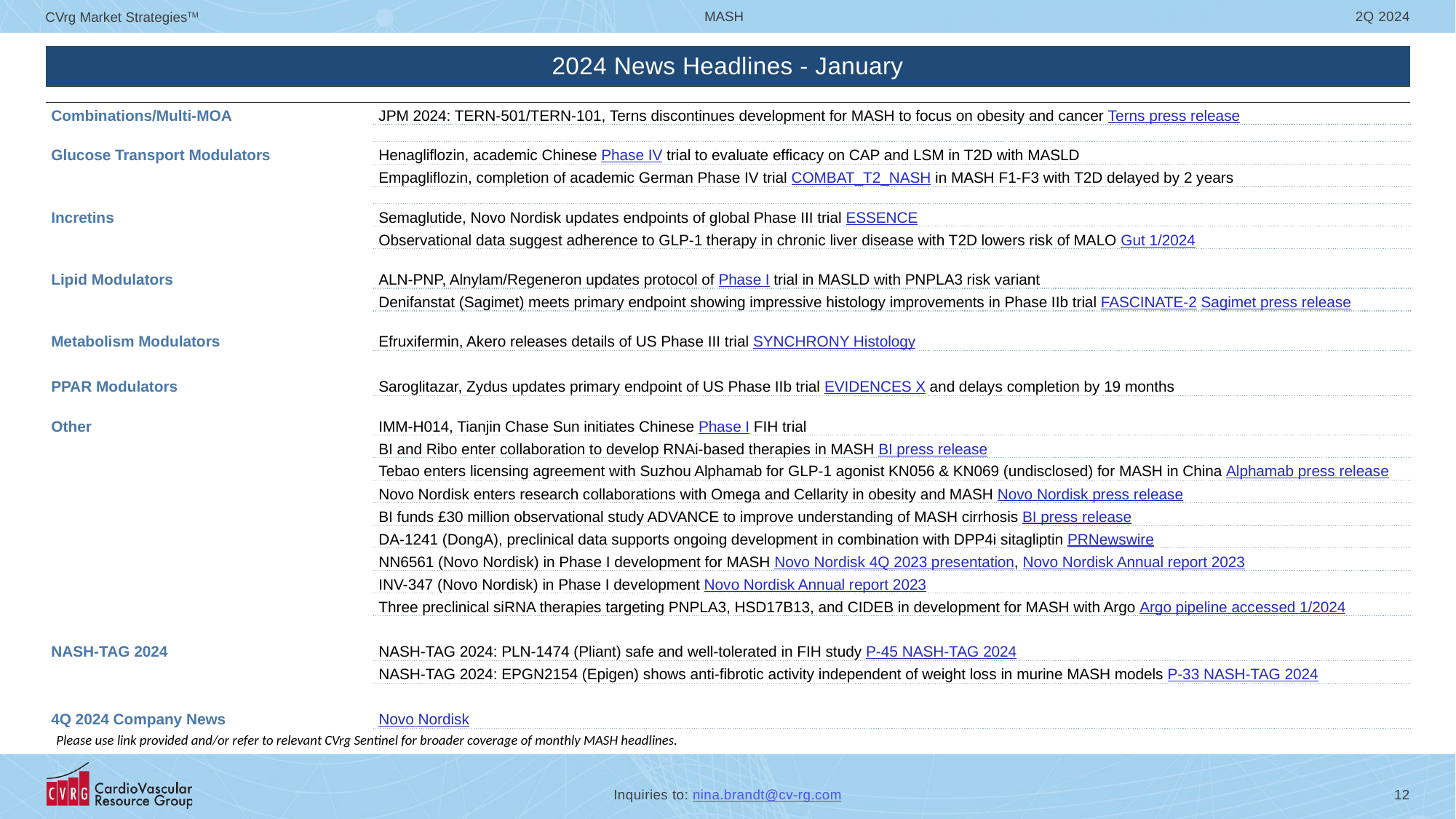

| 2024 News Headlines - January |  |
| --- | --- |
|  |  |
| Combinations/Multi-MOA | JPM 2024: TERN-501/TERN-101, Terns discontinues development for MASH to focus on obesity and cancer Terns press release |
|  |  |
| Glucose Transport Modulators | Henagliflozin, academic Chinese Phase IV trial to evaluate efficacy on CAP and LSM in T2D with MASLD |
|  | Empagliflozin, completion of academic German Phase IV trial COMBAT\_T2\_NASH in MASH F1-F3 with T2D delayed by 2 years |
|  |  |
| Incretins | Semaglutide, Novo Nordisk updates endpoints of global Phase III trial ESSENCE |
|  | Observational data suggest adherence to GLP-1 therapy in chronic liver disease with T2D lowers risk of MALO Gut 1/2024 |
|  |  |
| Lipid Modulators | ALN-PNP, Alnylam/Regeneron updates protocol of Phase I trial in MASLD with PNPLA3 risk variant |
|  | Denifanstat (Sagimet) meets primary endpoint showing impressive histology improvements in Phase IIb trial FASCINATE-2 Sagimet press release |
|  |  |
| Metabolism Modulators | Efruxifermin, Akero releases details of US Phase III trial SYNCHRONY Histology |
|  |  |
| PPAR Modulators | Saroglitazar, Zydus updates primary endpoint of US Phase IIb trial EVIDENCES X and delays completion by 19 months |
|  |  |
| Other | IMM-H014, Tianjin Chase Sun initiates Chinese Phase I FIH trial |
|  | BI and Ribo enter collaboration to develop RNAi-based therapies in MASH BI press release |
|  | Tebao enters licensing agreement with Suzhou Alphamab for GLP-1 agonist KN056 & KN069 (undisclosed) for MASH in China Alphamab press release |
|  | Novo Nordisk enters research collaborations with Omega and Cellarity in obesity and MASH Novo Nordisk press release |
|  | BI funds £30 million observational study ADVANCE to improve understanding of MASH cirrhosis BI press release |
|  | DA-1241 (DongA), preclinical data supports ongoing development in combination with DPP4i sitagliptin PRNewswire |
|  | NN6561 (Novo Nordisk) in Phase I development for MASH Novo Nordisk 4Q 2023 presentation, Novo Nordisk Annual report 2023 |
|  | INV-347 (Novo Nordisk) in Phase I development Novo Nordisk Annual report 2023 |
|  | Three preclinical siRNA therapies targeting PNPLA3, HSD17B13, and CIDEB in development for MASH with Argo Argo pipeline accessed 1/2024 |
|  |  |
| NASH-TAG 2024 | NASH-TAG 2024: PLN-1474 (Pliant) safe and well-tolerated in FIH study P-45 NASH-TAG 2024 |
|  | NASH-TAG 2024: EPGN2154 (Epigen) shows anti-fibrotic activity independent of weight loss in murine MASH models P-33 NASH-TAG 2024 |
|  |  |
| 4Q 2024 Company News | Novo Nordisk |
Please use link provided and/or refer to relevant CVrg Sentinel for broader coverage of monthly MASH headlines.